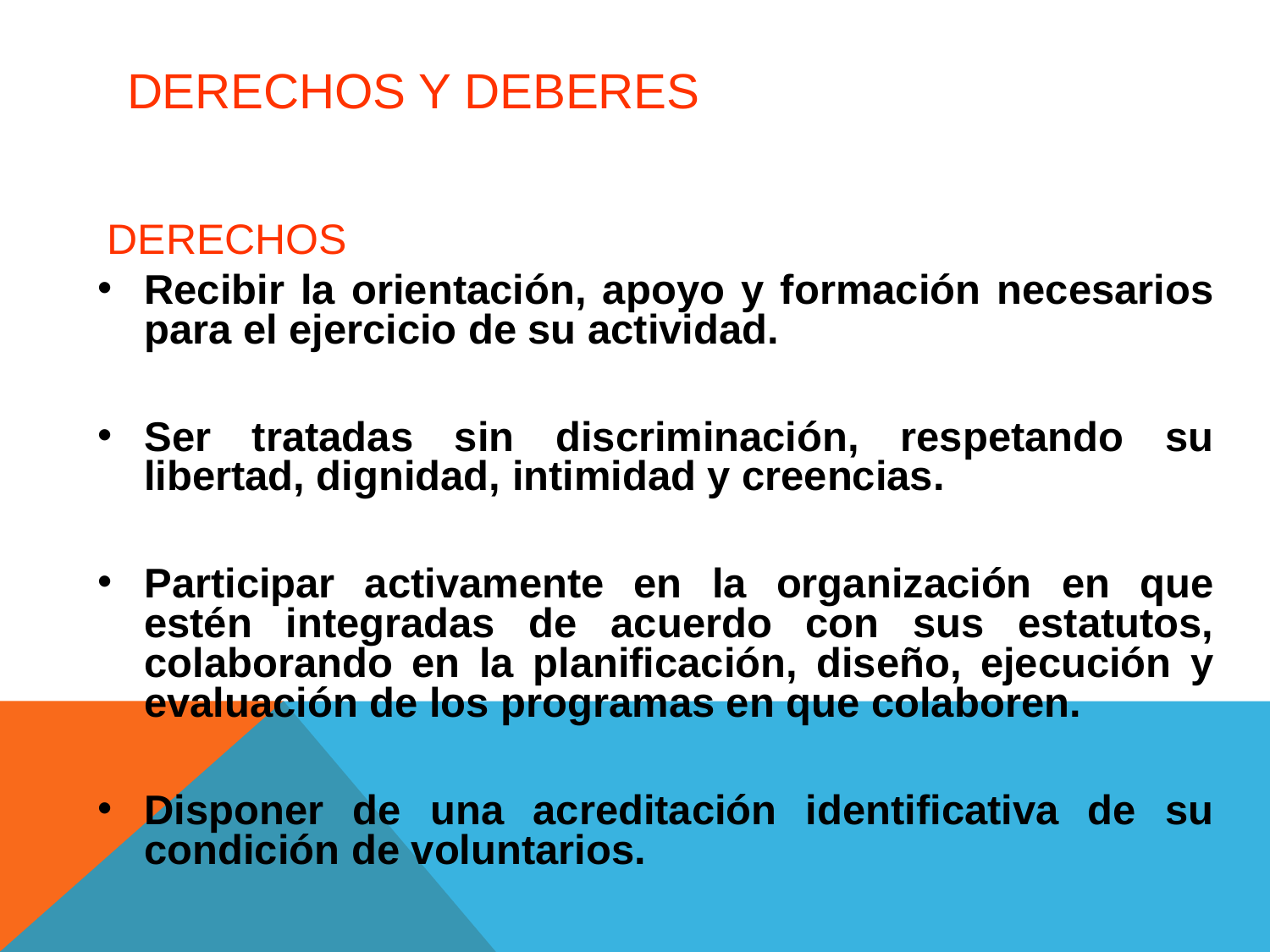

# DERECHOS Y DEBERES
DERECHOS
Recibir la orientación, apoyo y formación necesarios para el ejercicio de su actividad.

Ser tratadas sin discriminación, respetando su libertad, dignidad, intimidad y creencias.

Participar activamente en la organización en que estén integradas de acuerdo con sus estatutos, colaborando en la planificación, diseño, ejecución y evaluación de los programas en que colaboren.

Disponer de una acreditación identificativa de su condición de voluntarios.